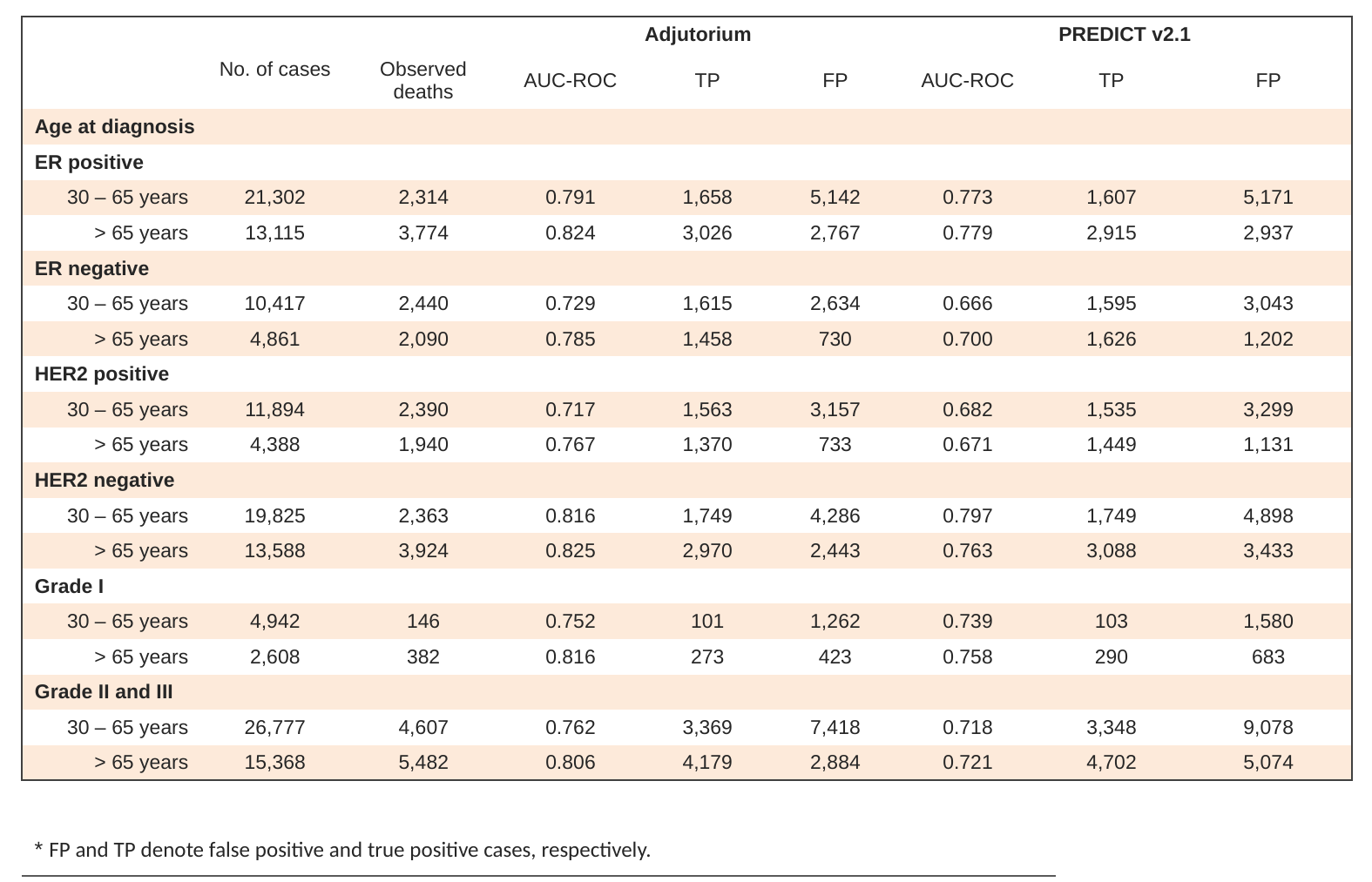

|  |  |  | Adjutorium |  |  | PREDICT v2.1 |  |  |
| --- | --- | --- | --- | --- | --- | --- | --- | --- |
|  | No. of cases | Observed deaths | AUC-ROC | TP | FP | AUC-ROC | TP | FP |
| Age at diagnosis |  |  |  |  |  |  |  |  |
| ER positive |  |  |  |  |  |  |  |  |
| 30 – 65 years | 21,302 | 2,314 | 0.791 | 1,658 | 5,142 | 0.773 | 1,607 | 5,171 |
| > 65 years | 13,115 | 3,774 | 0.824 | 3,026 | 2,767 | 0.779 | 2,915 | 2,937 |
| ER negative |  |  |  |  |  |  |  |  |
| 30 – 65 years | 10,417 | 2,440 | 0.729 | 1,615 | 2,634 | 0.666 | 1,595 | 3,043 |
| > 65 years | 4,861 | 2,090 | 0.785 | 1,458 | 730 | 0.700 | 1,626 | 1,202 |
| HER2 positive |  |  |  |  |  |  |  |  |
| 30 – 65 years | 11,894 | 2,390 | 0.717 | 1,563 | 3,157 | 0.682 | 1,535 | 3,299 |
| > 65 years | 4,388 | 1,940 | 0.767 | 1,370 | 733 | 0.671 | 1,449 | 1,131 |
| HER2 negative |  |  |  |  |  |  |  |  |
| 30 – 65 years | 19,825 | 2,363 | 0.816 | 1,749 | 4,286 | 0.797 | 1,749 | 4,898 |
| > 65 years | 13,588 | 3,924 | 0.825 | 2,970 | 2,443 | 0.763 | 3,088 | 3,433 |
| Grade I |  |  |  |  |  |  |  |  |
| 30 – 65 years | 4,942 | 146 | 0.752 | 101 | 1,262 | 0.739 | 103 | 1,580 |
| > 65 years | 2,608 | 382 | 0.816 | 273 | 423 | 0.758 | 290 | 683 |
| Grade II and III |  |  |  |  |  |  |  |  |
| 30 – 65 years | 26,777 | 4,607 | 0.762 | 3,369 | 7,418 | 0.718 | 3,348 | 9,078 |
| > 65 years | 15,368 | 5,482 | 0.806 | 4,179 | 2,884 | 0.721 | 4,702 | 5,074 |
* FP and TP denote false positive and true positive cases, respectively.